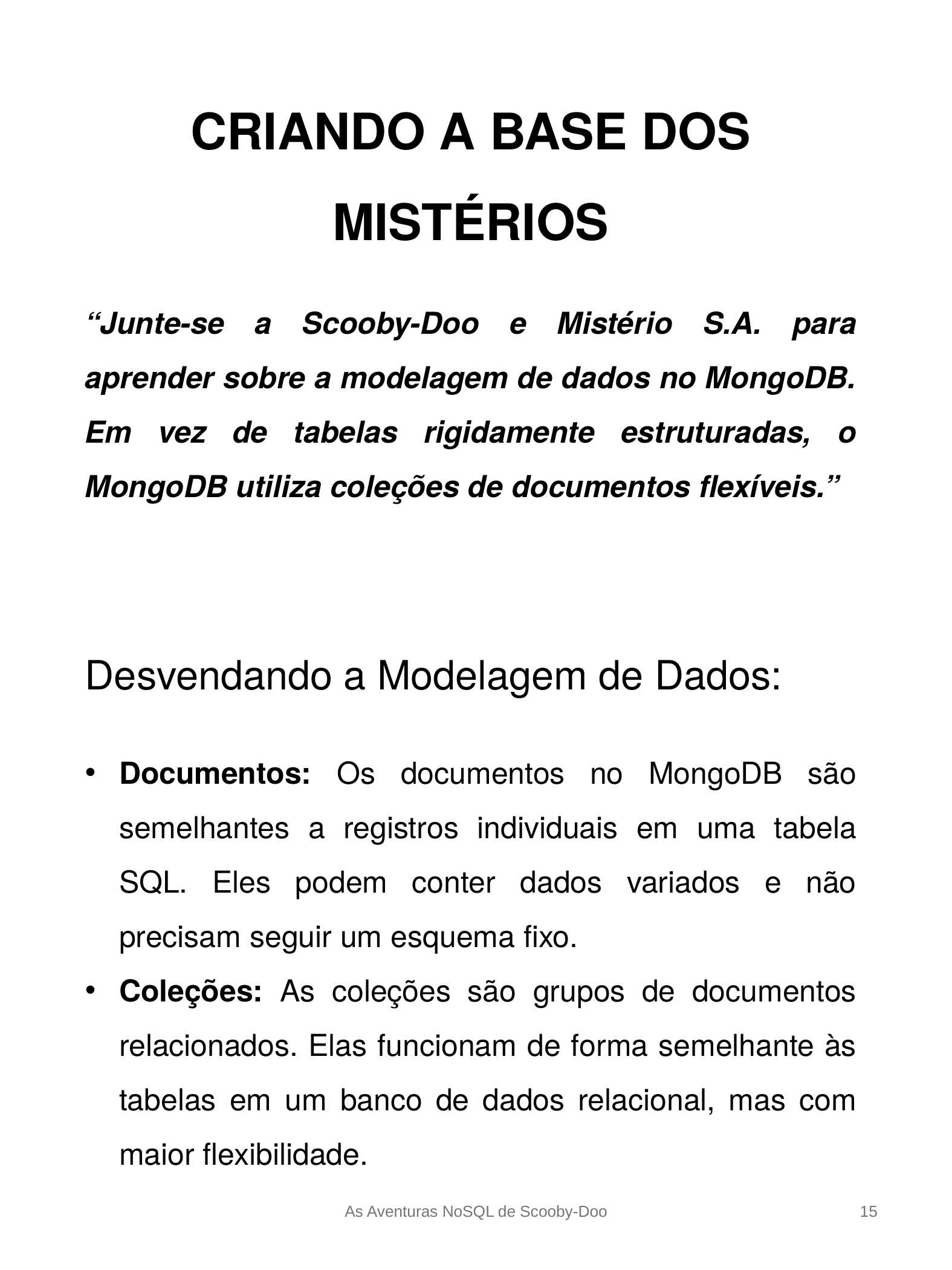

CRIANDO A BASE DOS MISTÉRIOS
“Junte-se a Scooby-Doo e Mistério S.A. para aprender sobre a modelagem de dados no MongoDB. Em vez de tabelas rigidamente estruturadas, o MongoDB utiliza coleções de documentos flexíveis.”
Desvendando a Modelagem de Dados:
Documentos: Os documentos no MongoDB são semelhantes a registros individuais em uma tabela SQL. Eles podem conter dados variados e não precisam seguir um esquema fixo.
Coleções: As coleções são grupos de documentos relacionados. Elas funcionam de forma semelhante às tabelas em um banco de dados relacional, mas com maior flexibilidade.
As Aventuras NoSQL de Scooby-Doo
15